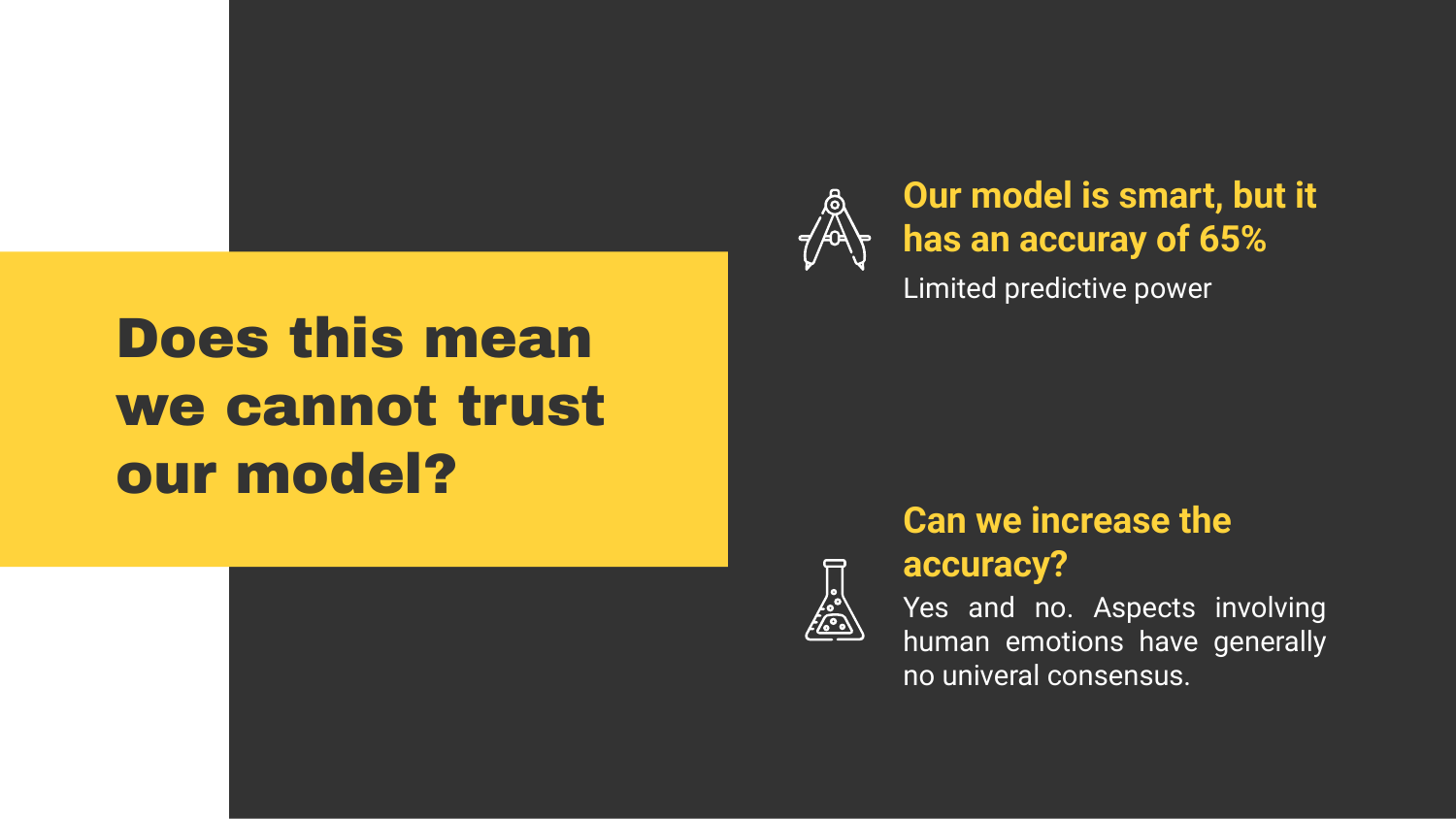

Our model is smart, but it has an accuray of 65%

Limited predictive power
# Does this mean we cannot trust our model?
Can we increase the accuracy?

Yes and no. Aspects involving human emotions have generally no univeral consensus.